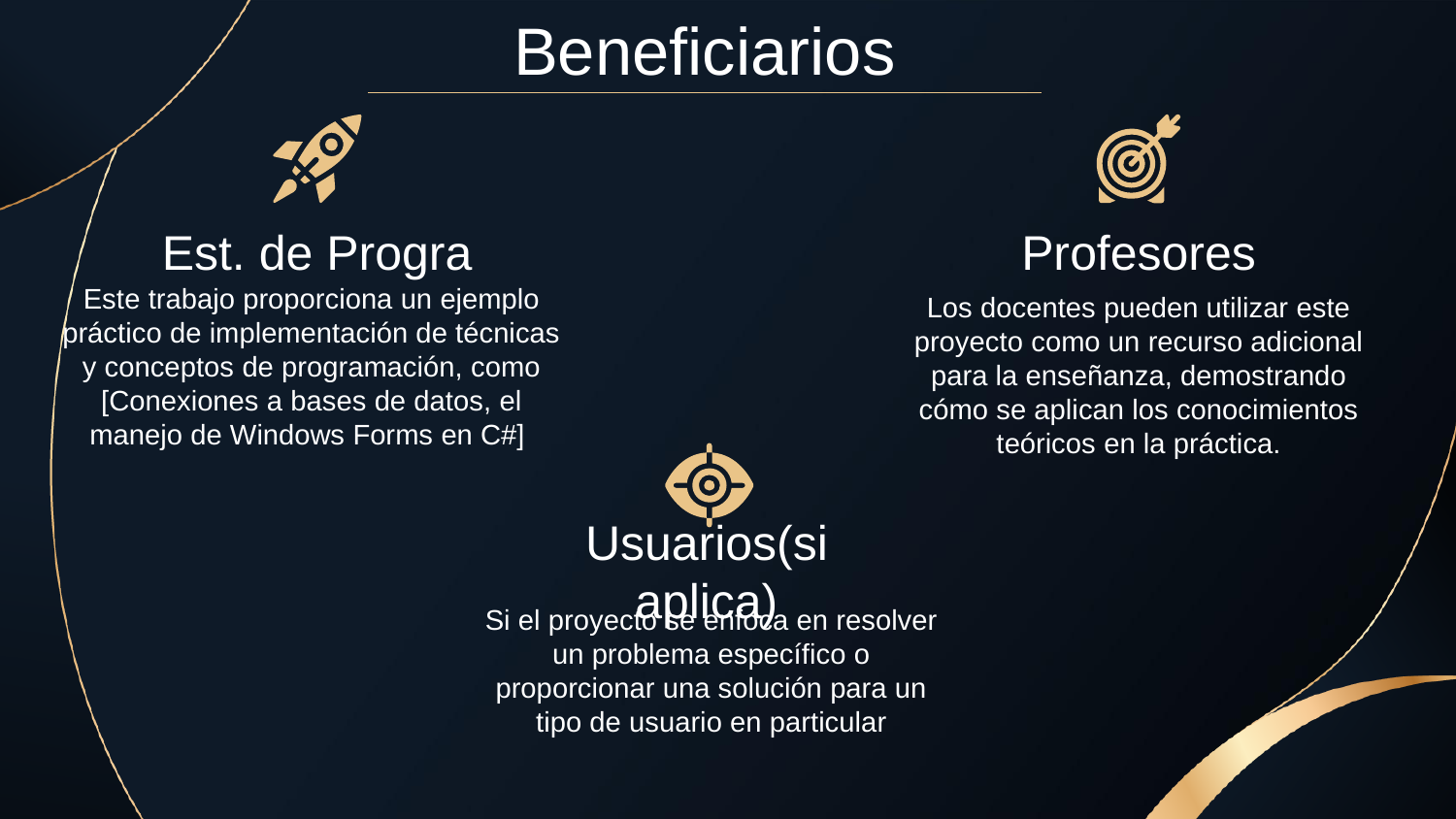

# Beneficiarios

Est. de Progra
Profesores
Este trabajo proporciona un ejemplo práctico de implementación de técnicas y conceptos de programación, como [Conexiones a bases de datos, el manejo de Windows Forms en C#]
Los docentes pueden utilizar este proyecto como un recurso adicional para la enseñanza, demostrando cómo se aplican los conocimientos teóricos en la práctica.

Usuarios(si aplica)
Si el proyecto se enfoca en resolver un problema específico o proporcionar una solución para un tipo de usuario en particular